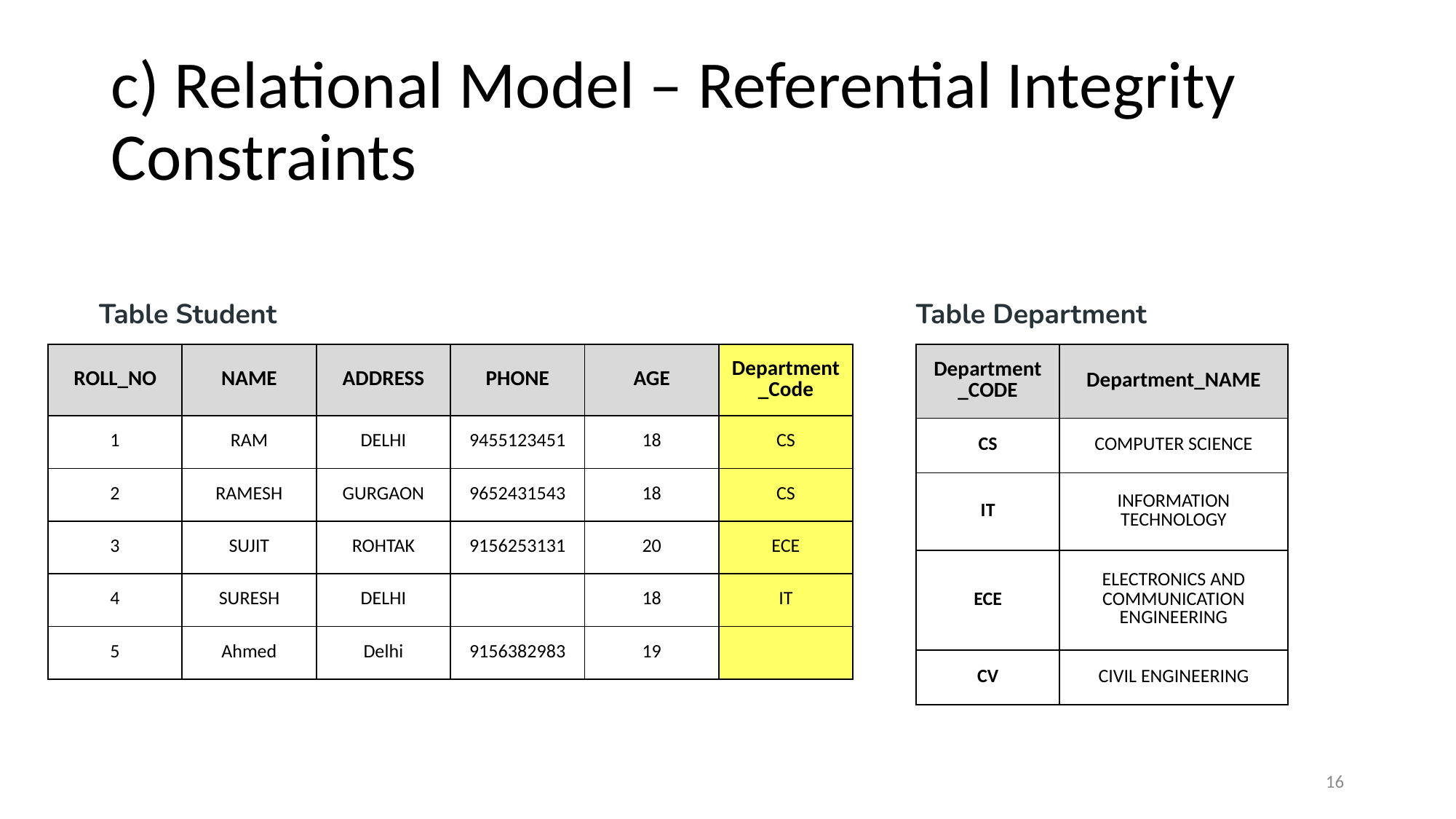

# c) Relational Model – Referential Integrity  Constraints
Table Department
Table Student
| ROLL\_NO | NAME | ADDRESS | PHONE | AGE | Department \_Code |
| --- | --- | --- | --- | --- | --- |
| 1 | RAM | DELHI | 9455123451 | 18 | CS |
| 2 | RAMESH | GURGAON | 9652431543 | 18 | CS |
| 3 | SUJIT | ROHTAK | 9156253131 | 20 | ECE |
| 4 | SURESH | DELHI |  | 18 | IT |
| 5 | Ahmed | Delhi | 9156382983 | 19 |  |
| Department \_CODE | Department\_NAME |
| --- | --- |
| CS | COMPUTER SCIENCE |
| IT | INFORMATION TECHNOLOGY |
| ECE | ELECTRONICS AND COMMUNICATION ENGINEERING |
| CV | CIVIL ENGINEERING |
16